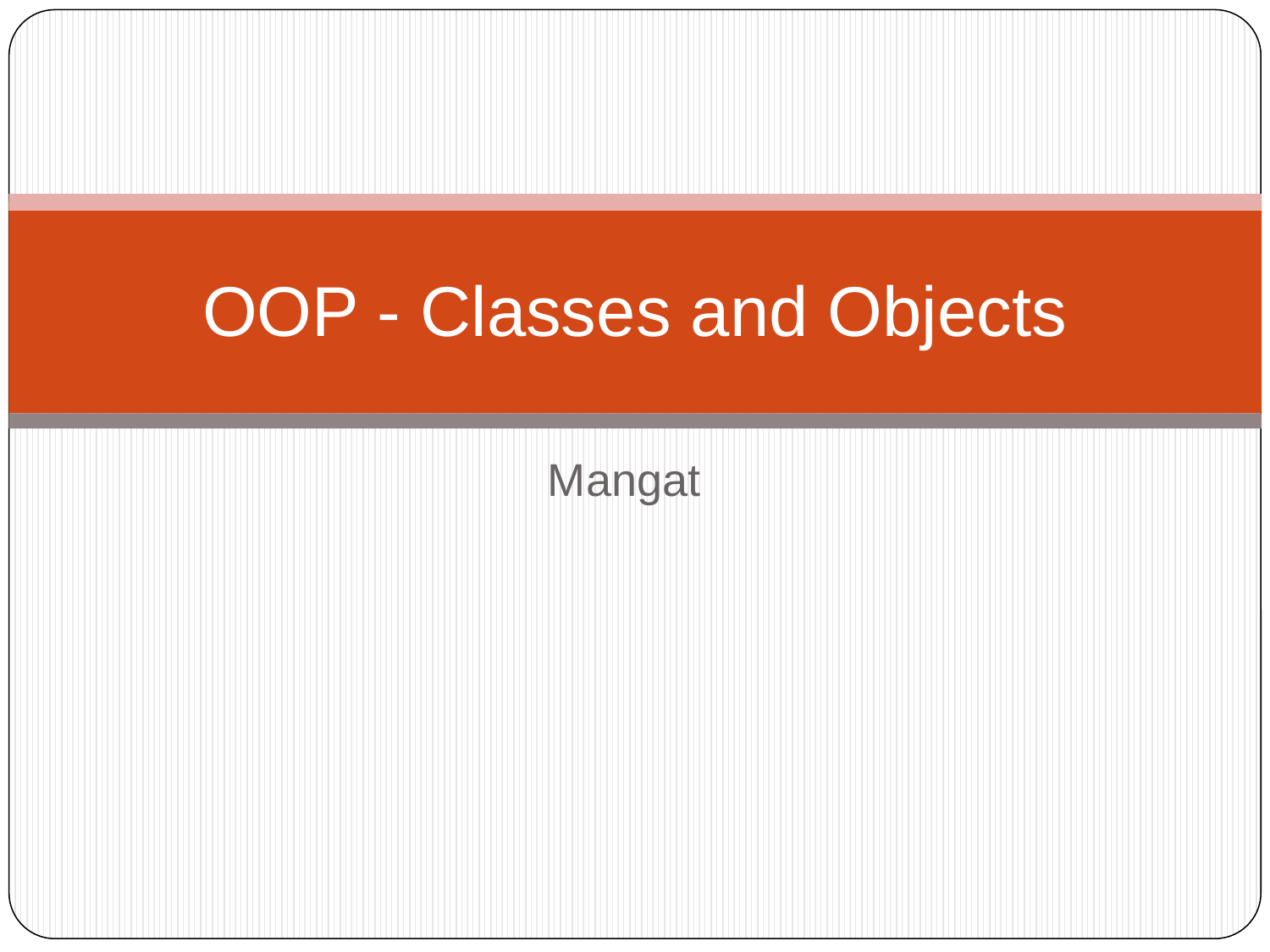

# OOP - Classes and Objects
Mangat